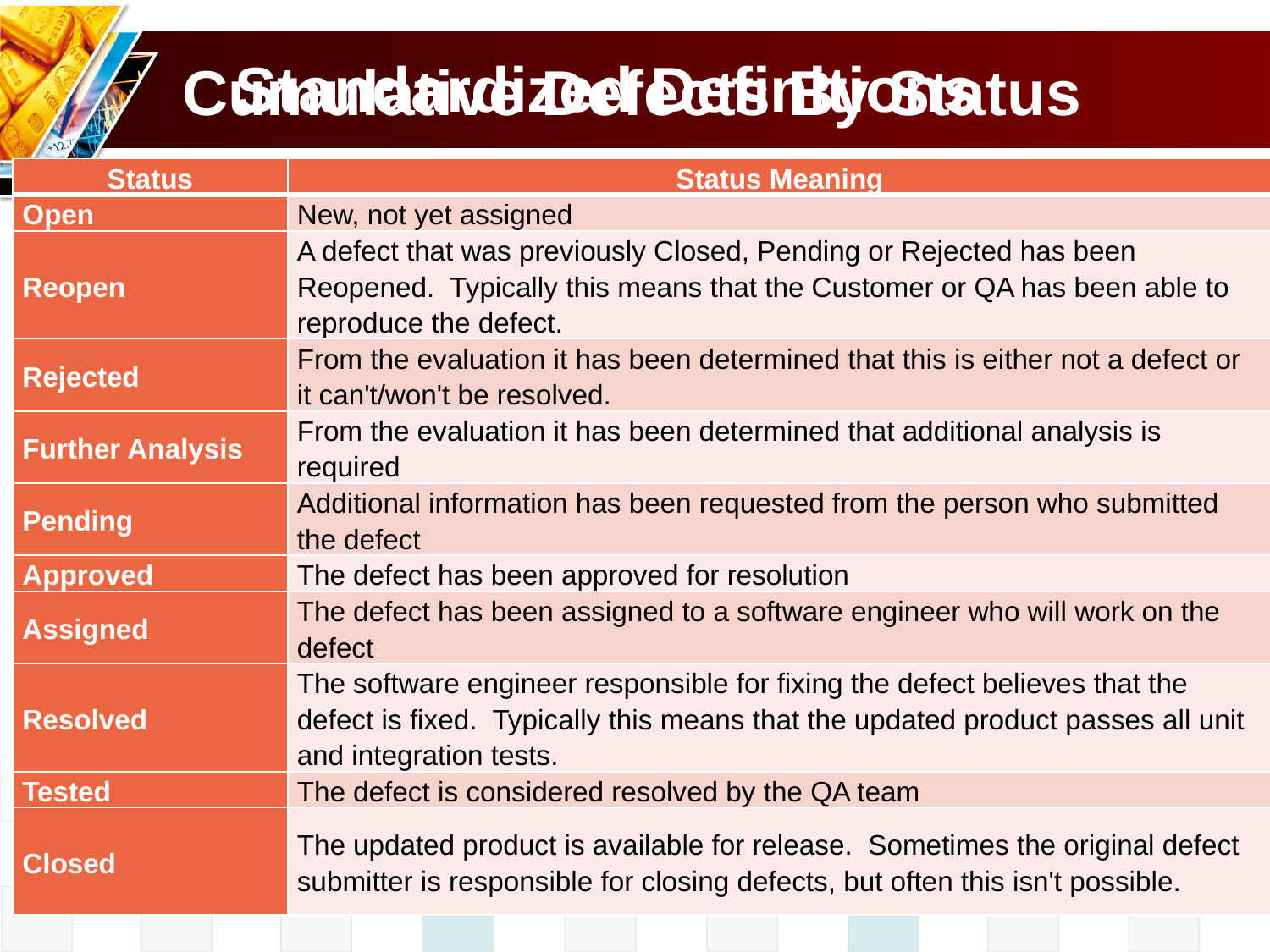

# Cumulative Defects By Status
Standardized Definitions

| Status | Status Meaning |
| --- | --- |
| Open | New, not yet assigned |
| Reopen | A defect that was previously Closed, Pending or Rejected has been Reopened. Typically this means that the Customer or QA has been able to reproduce the defect. |
| Rejected | From the evaluation it has been determined that this is either not a defect or it can't/won't be resolved. |
| Further Analysis | From the evaluation it has been determined that additional analysis is required |
| Pending | Additional information has been requested from the person who submitted the defect |
| Approved | The defect has been approved for resolution |
| Assigned | The defect has been assigned to a software engineer who will work on the defect |
| Resolved | The software engineer responsible for fixing the defect believes that the defect is fixed. Typically this means that the updated product passes all unit and integration tests. |
| Tested | The defect is considered resolved by the QA team |
| Closed | The updated product is available for release. Sometimes the original defect submitter is responsible for closing defects, but often this isn't possible. |